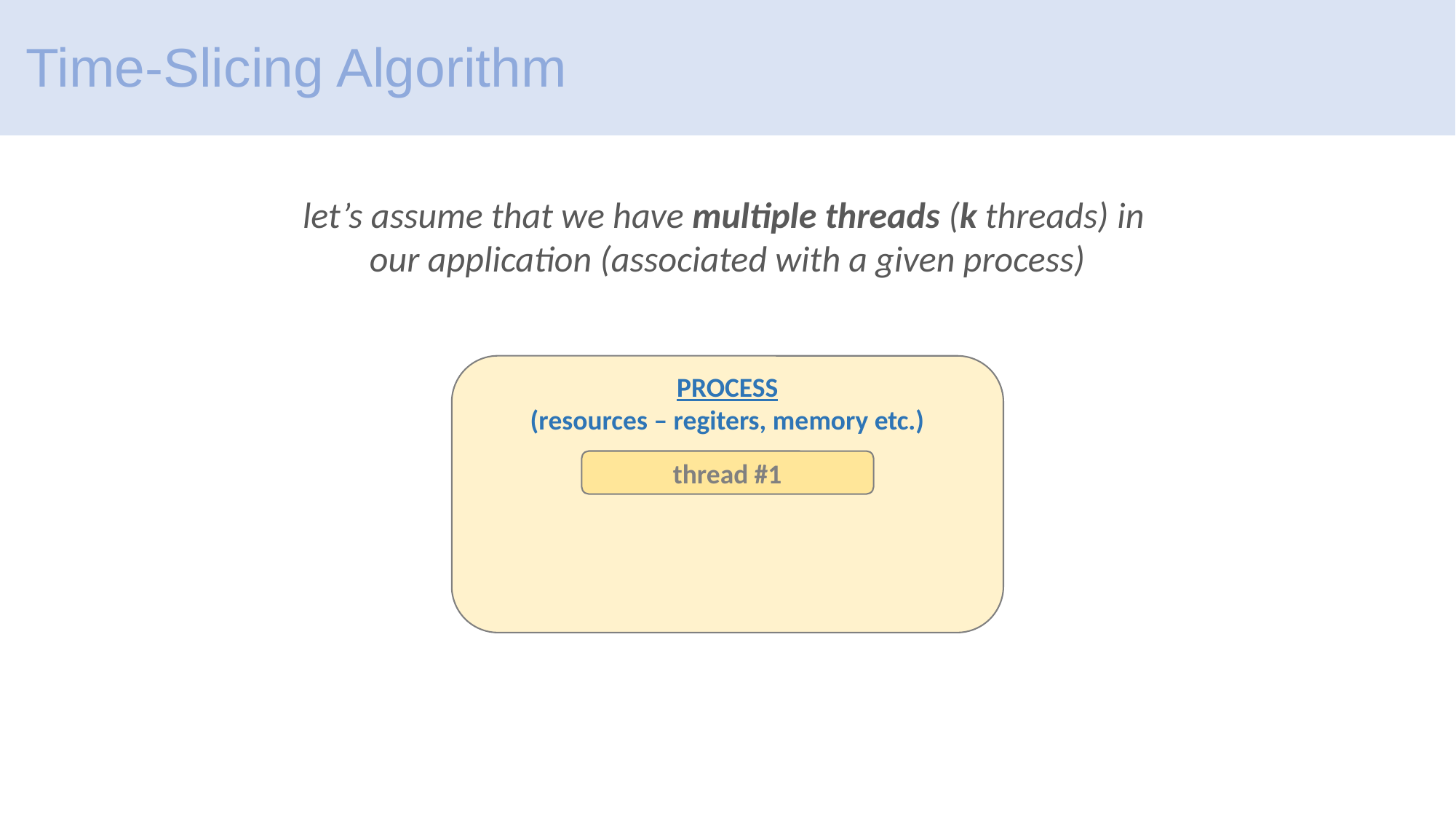

# Time-Slicing Algorithm

let’s assume that we have multiple threads (k threads) in
our application (associated with a given process)

PROCESS
(resources – regiters, memory etc.)
thread #1